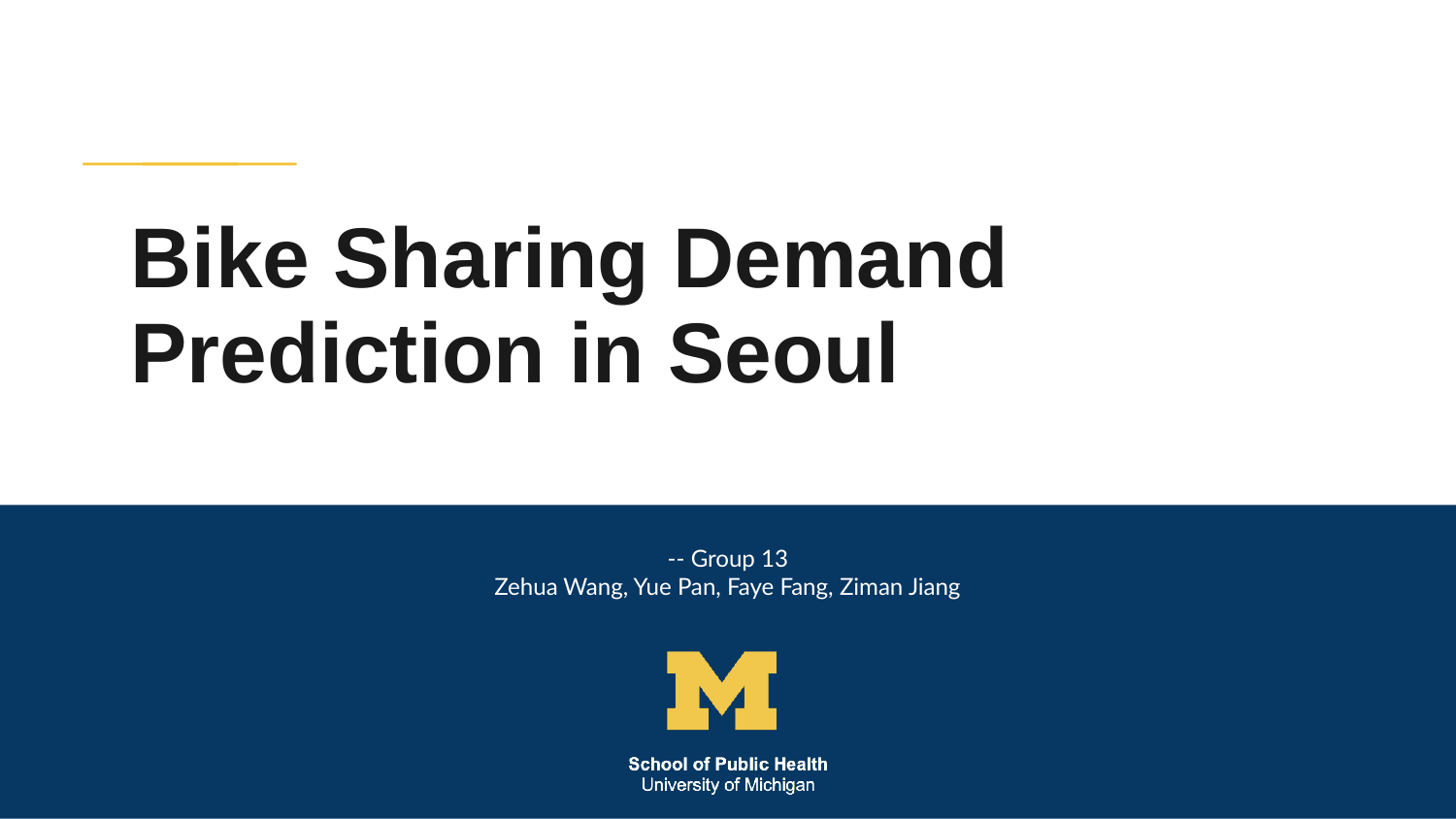

# Bike Sharing Demand Prediction in Seoul
-- Group 13
Zehua Wang, Yue Pan, Faye Fang, Ziman Jiang